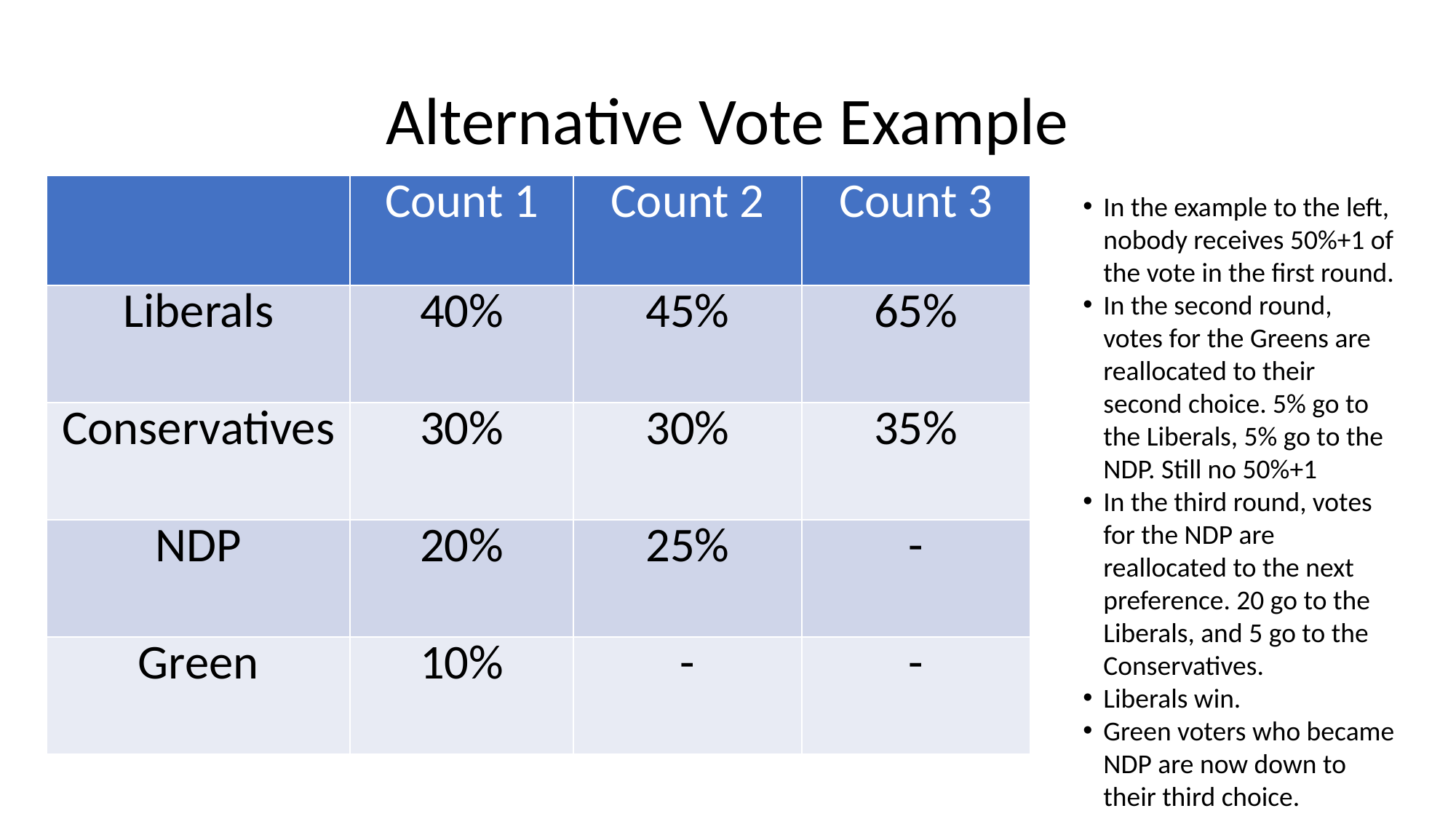

# Alternative Vote Example

|  | Count 1 | Count 2 | Count 3 |
| --- | --- | --- | --- |
| Liberals | 40% | 45% | 65% |
| Conservatives | 30% | 30% | 35% |
| NDP | 20% | 25% | - |
| Green | 10% | - | - |
In the example to the left, nobody receives 50%+1 of the vote in the first round.
In the second round, votes for the Greens are reallocated to their second choice. 5% go to the Liberals, 5% go to the NDP. Still no 50%+1
In the third round, votes for the NDP are reallocated to the next preference. 20 go to the Liberals, and 5 go to the Conservatives.
Liberals win.
Green voters who became NDP are now down to their third choice.